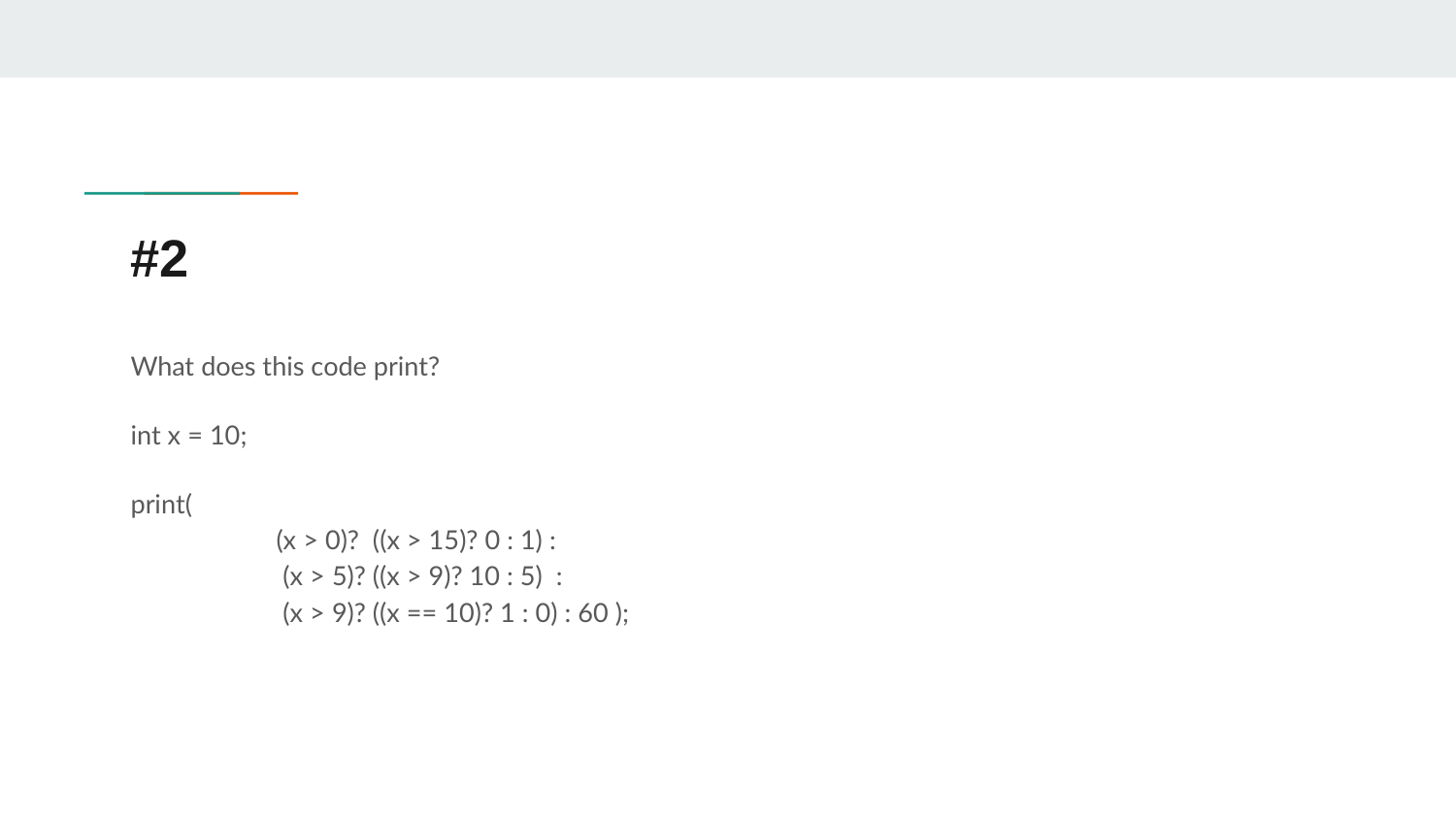

# #2
What does this code print?
int x = 10;
print(
	(x > 0)?  ((x > 15)? 0 : 1) :
	 (x > 5)? ((x > 9)? 10 : 5)  :
	 (x > 9)? ((x == 10)? 1 : 0) : 60 );